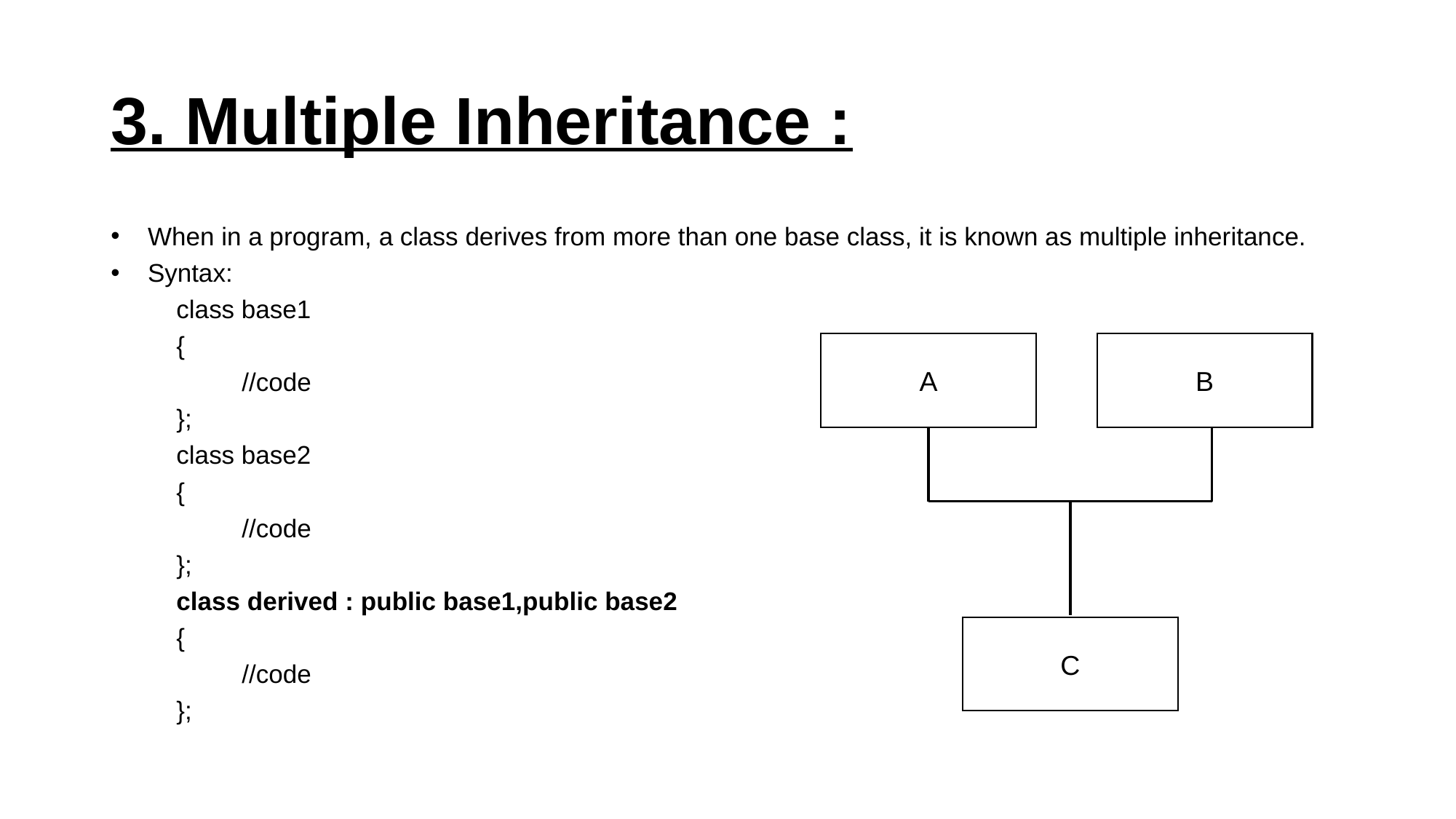

# 3. Multiple Inheritance :
 When in a program, a class derives from more than one base class, it is known as multiple inheritance.
 Syntax:
	class base1
	{
		//code
	};
	class base2
	{
		//code
	};
	class derived : public base1,public base2
	{
		//code
	};
A
B
C